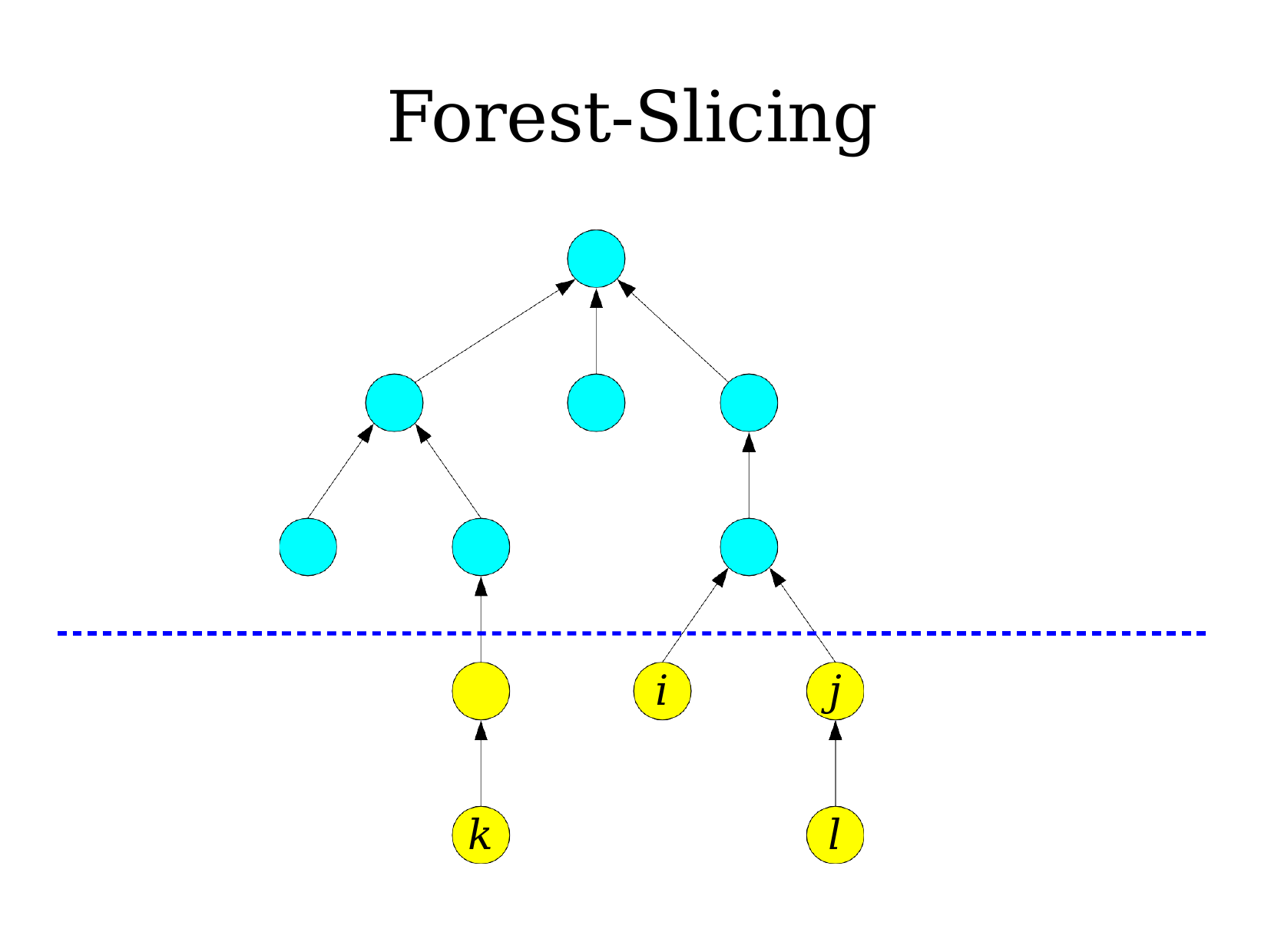

# Forest-Slicing

a
b
c
d
e
f
g

h
i
j
k
l